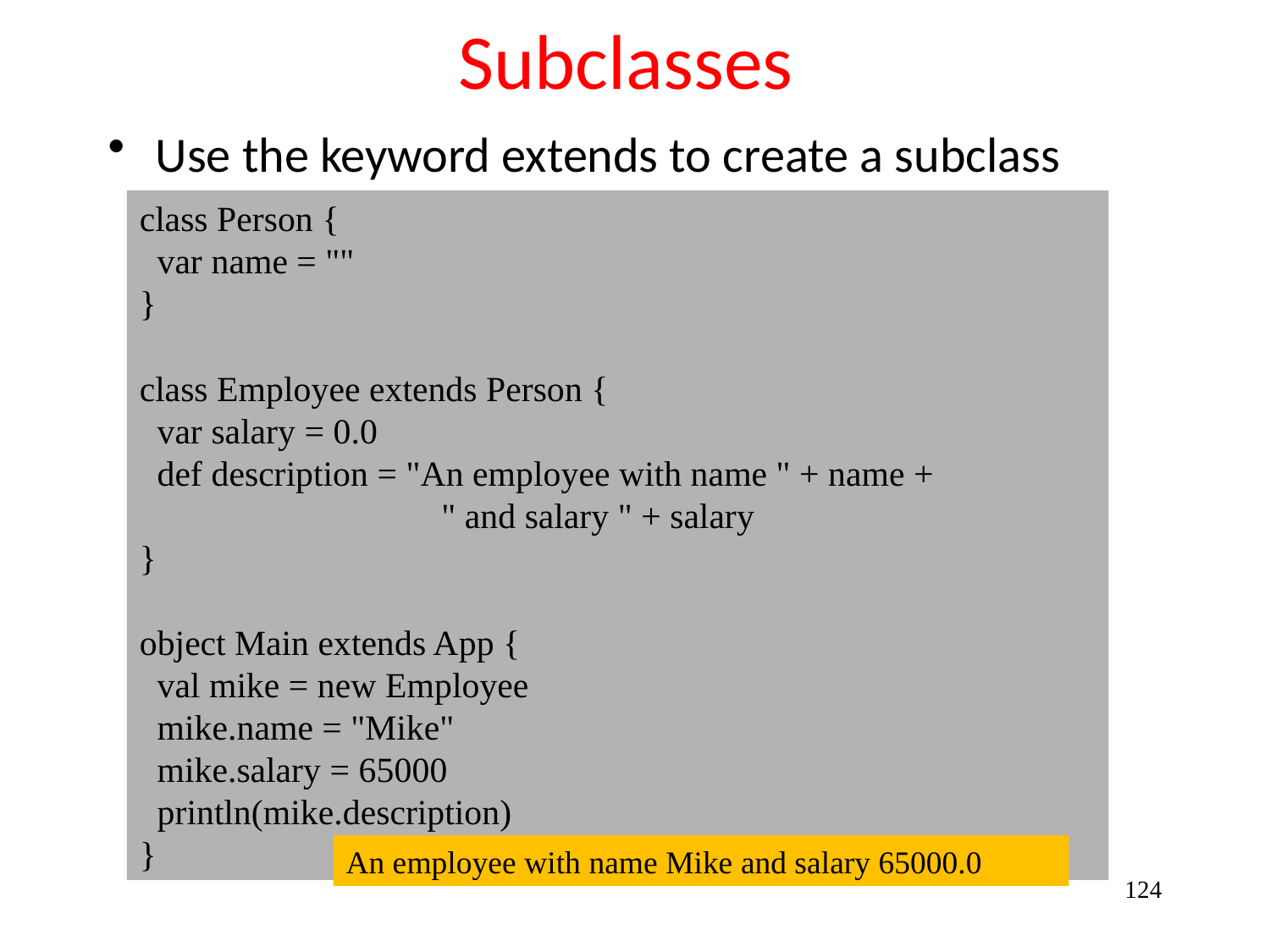

# Subclasses
Use the keyword extends to create a subclass
class Person {
  var name = ""
}

class Employee extends Person {
  var salary = 0.0
  def description = "An employee with name " + name +
                                  " and salary " + salary
}

object Main extends App {
  val mike = new Employee
  mike.name = "Mike"
  mike.salary = 65000
  println(mike.description)
}
An employee with name Mike and salary 65000.0
124